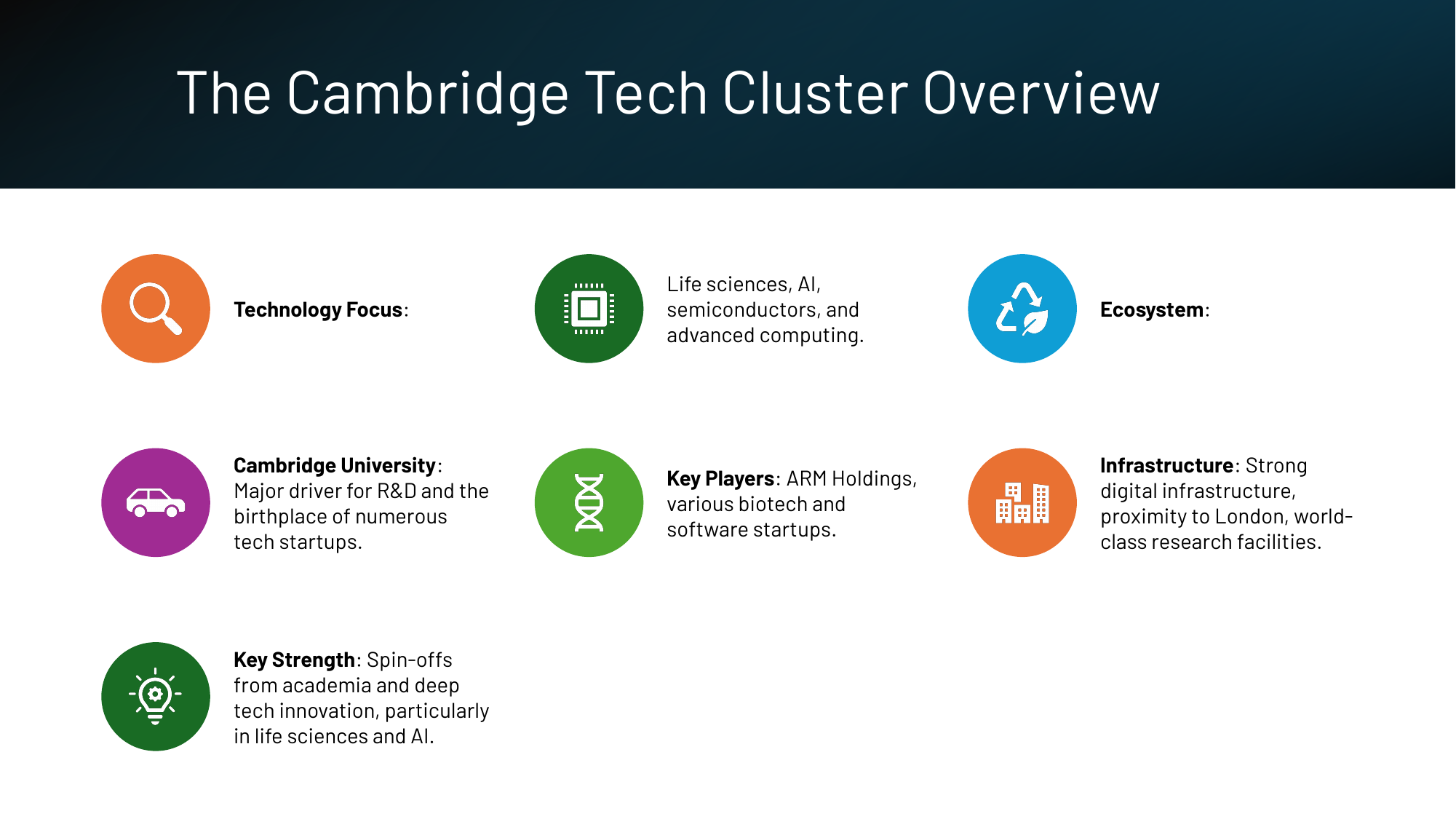

# The Cambridge Tech Cluster Overview
Technology Focus:
Life sciences, AI, semiconductors, and advanced computing.
Ecosystem:
Cambridge University: Major driver for R&D and the birthplace of numerous tech startups.
Key Players: ARM Holdings, various biotech and software startups.
Infrastructure: Strong digital infrastructure, proximity to London, world-class research facilities.
Key Strength: Spin-offs from academia and deep tech innovation, particularly in life sciences and AI.